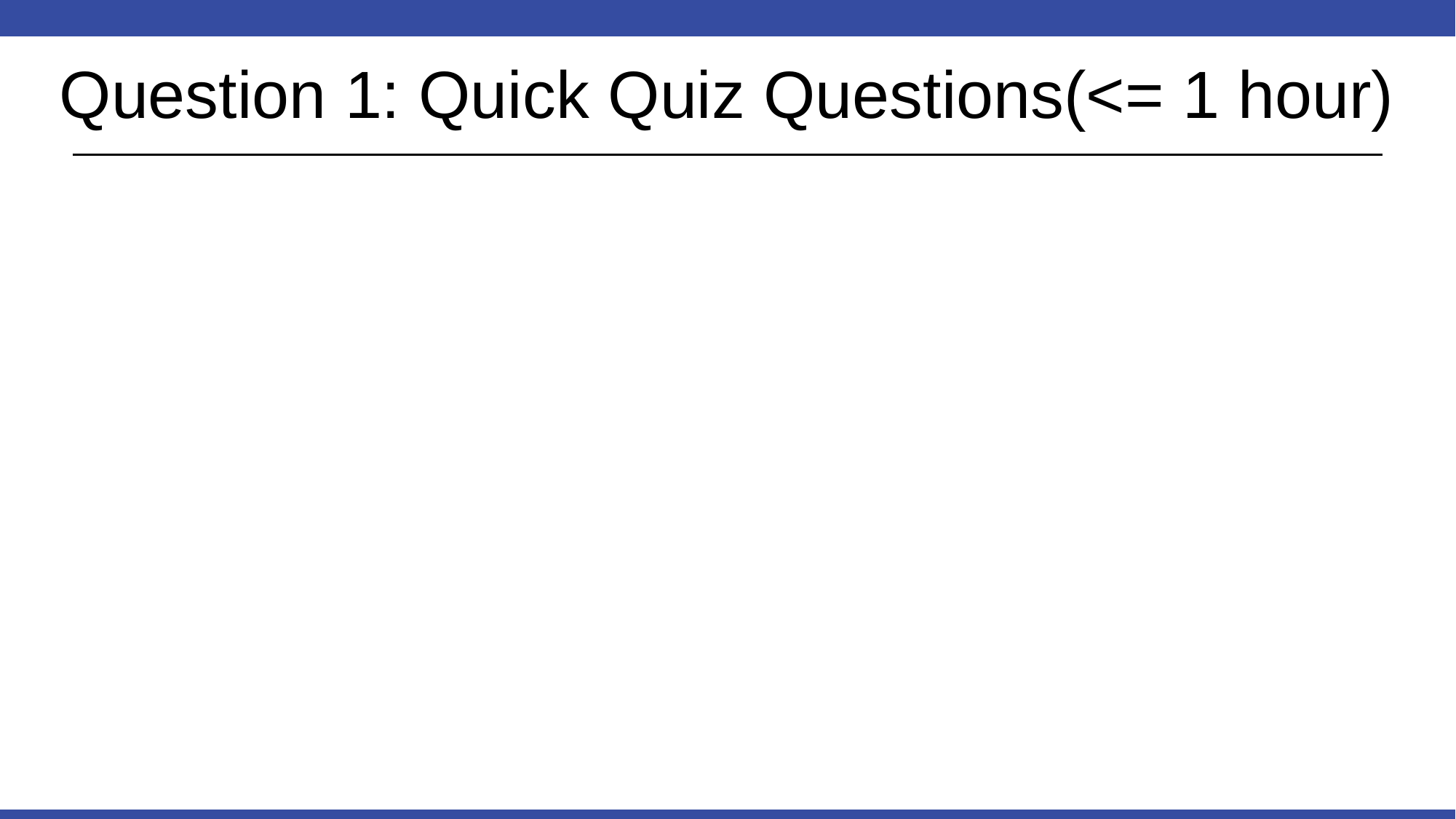

# Question 1: Quick Quiz Questions(<= 1 hour)